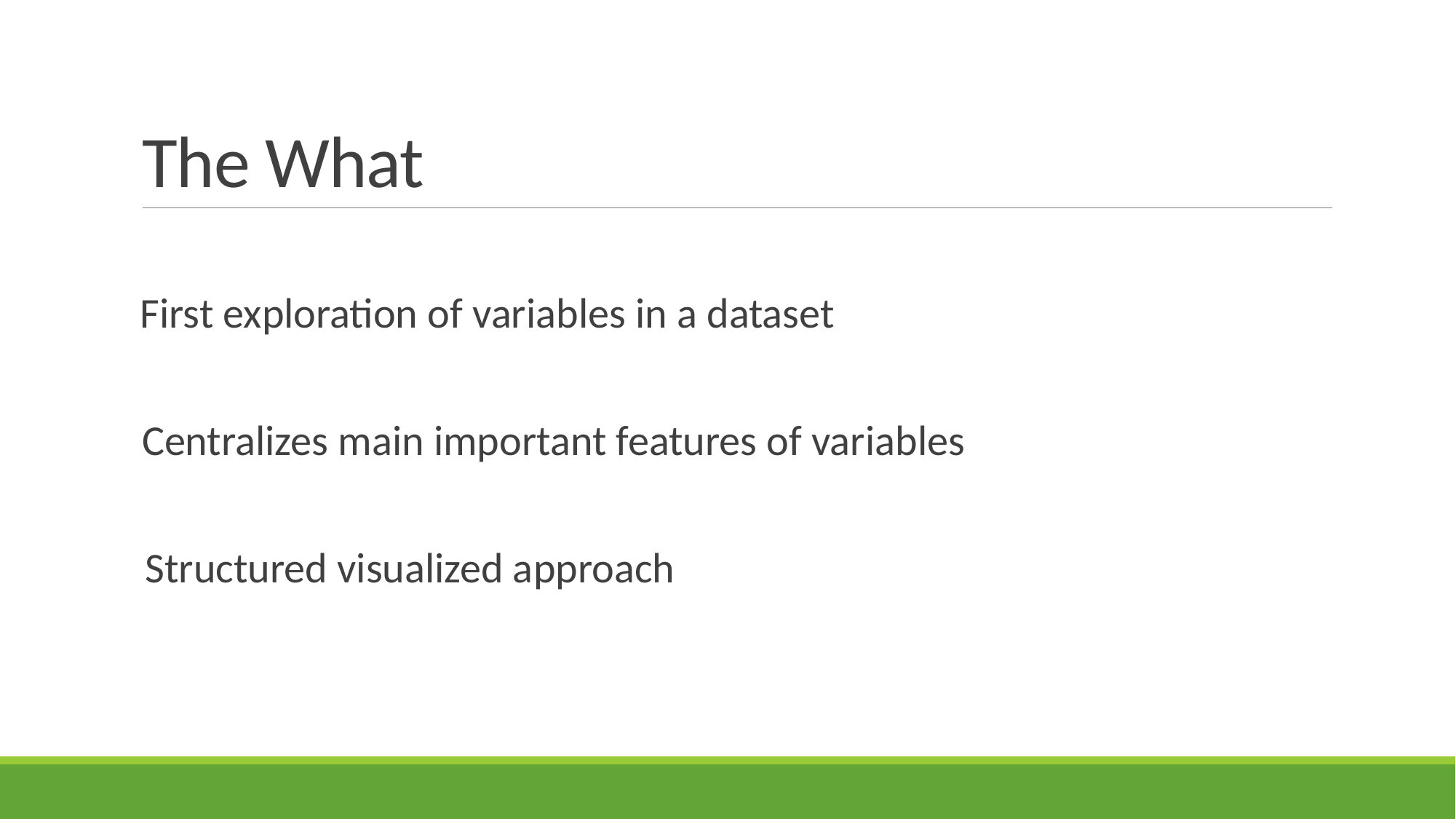

# The What
First exploration of variables in a dataset

Centralizes main important features of variables
Structured visualized approach